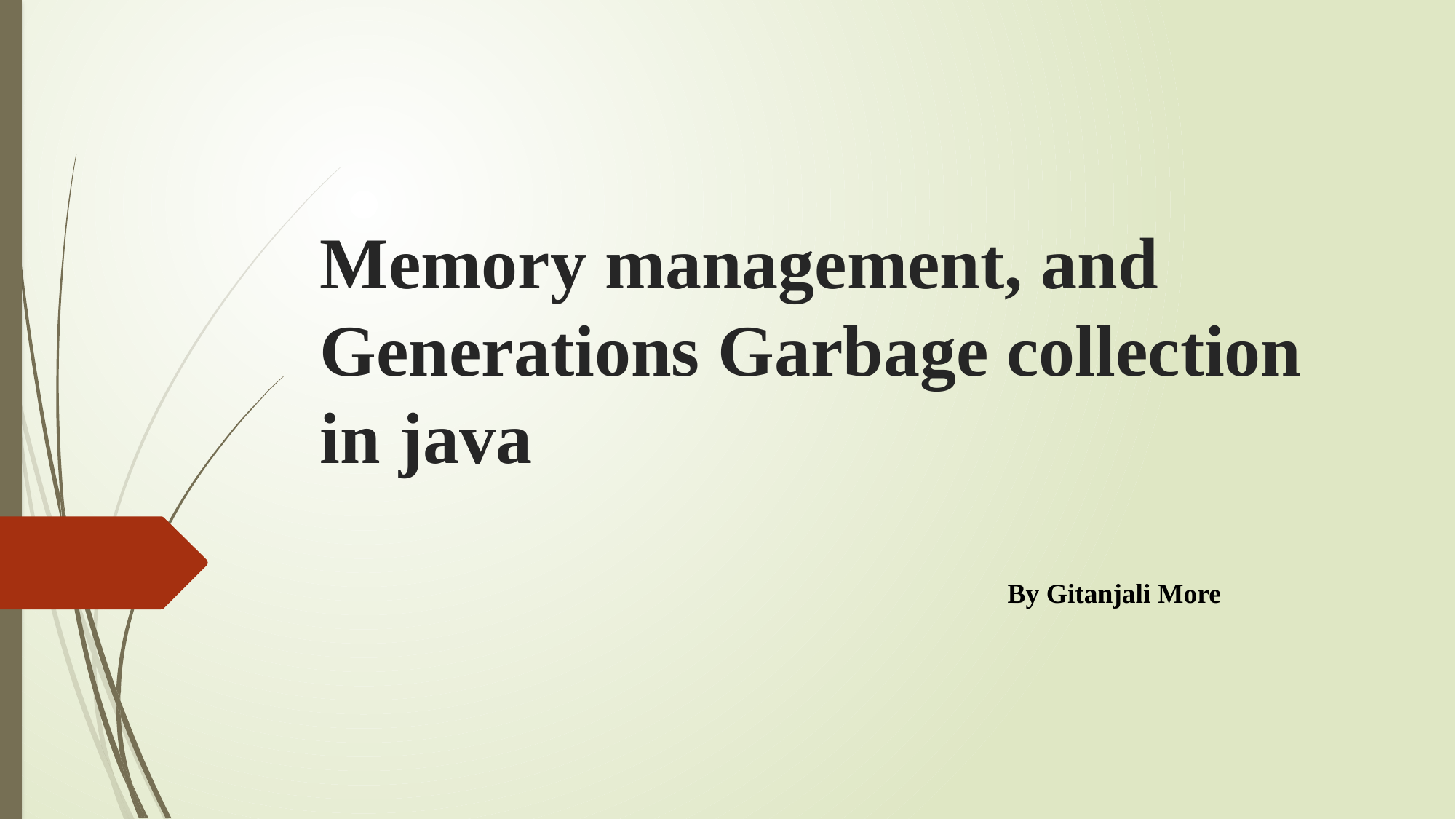

# Memory management, and Generations Garbage collection in java
By Gitanjali More